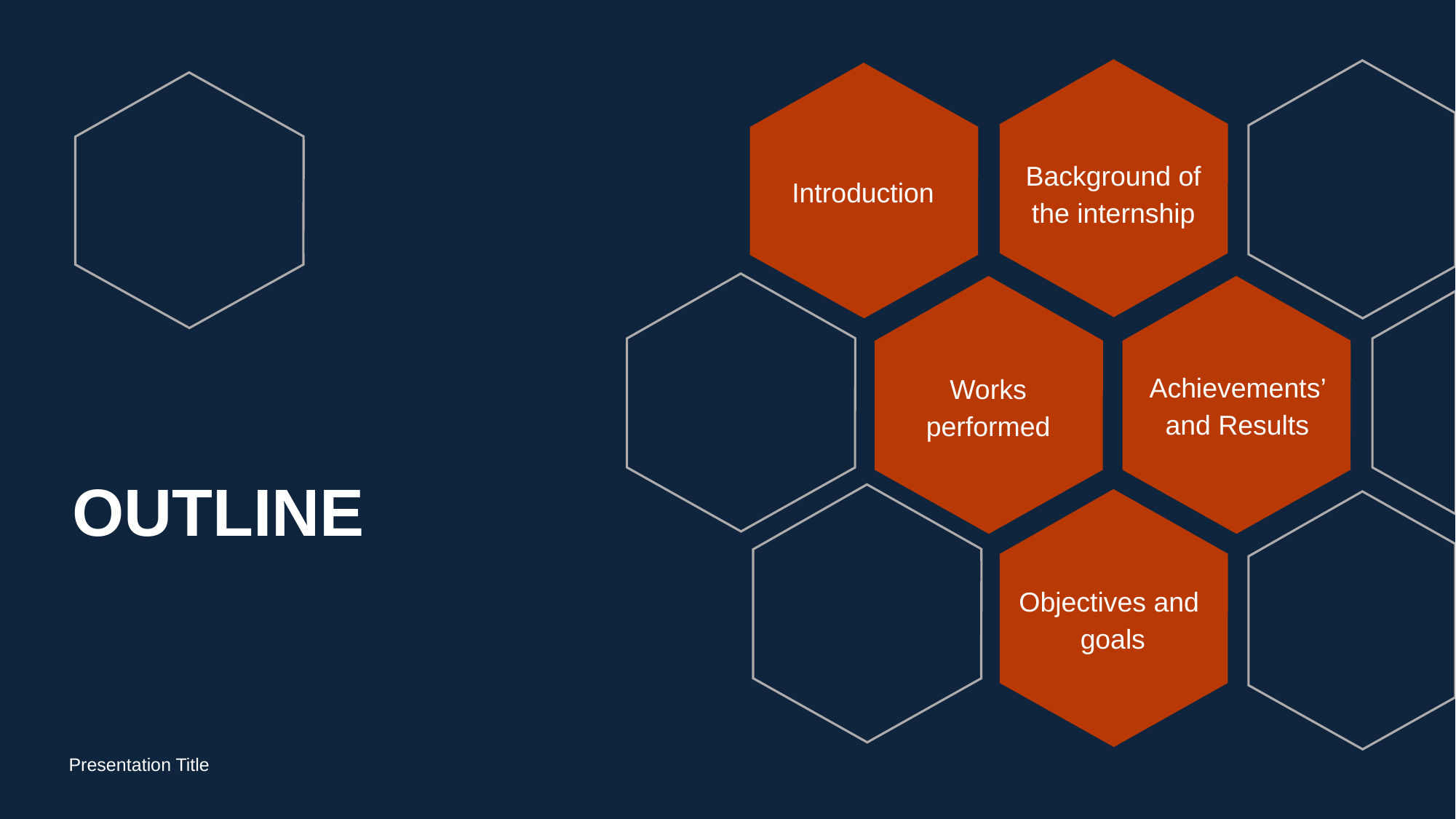

Introduction
Background of the internship
Achievements’ and Results
Works performed
# OUTLINE
Objectives and  goals
Presentation Title